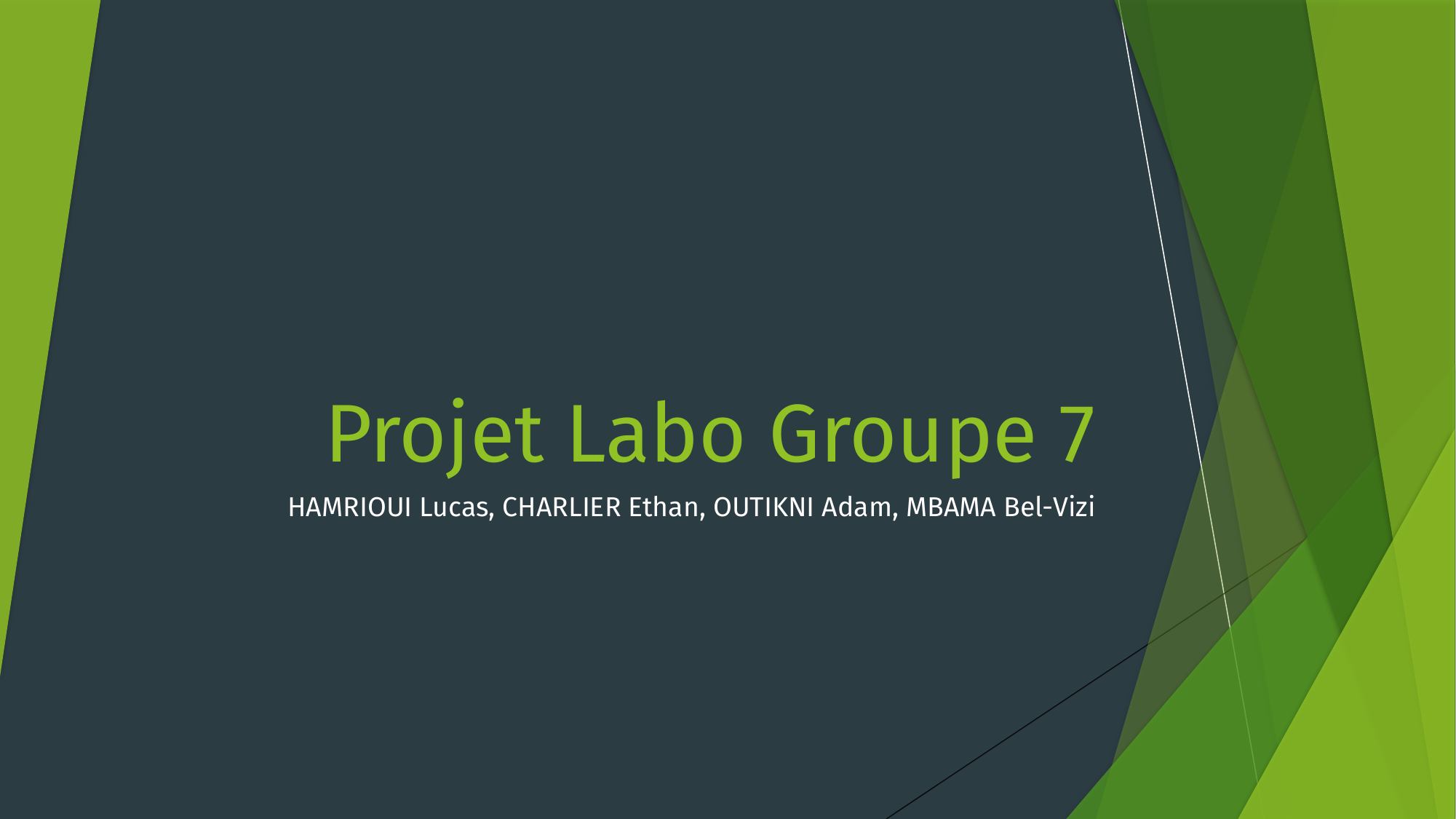

# Projet Labo Groupe 7
HAMRIOUI Lucas, CHARLIER Ethan, OUTIKNI Adam, MBAMA Bel-Vizi